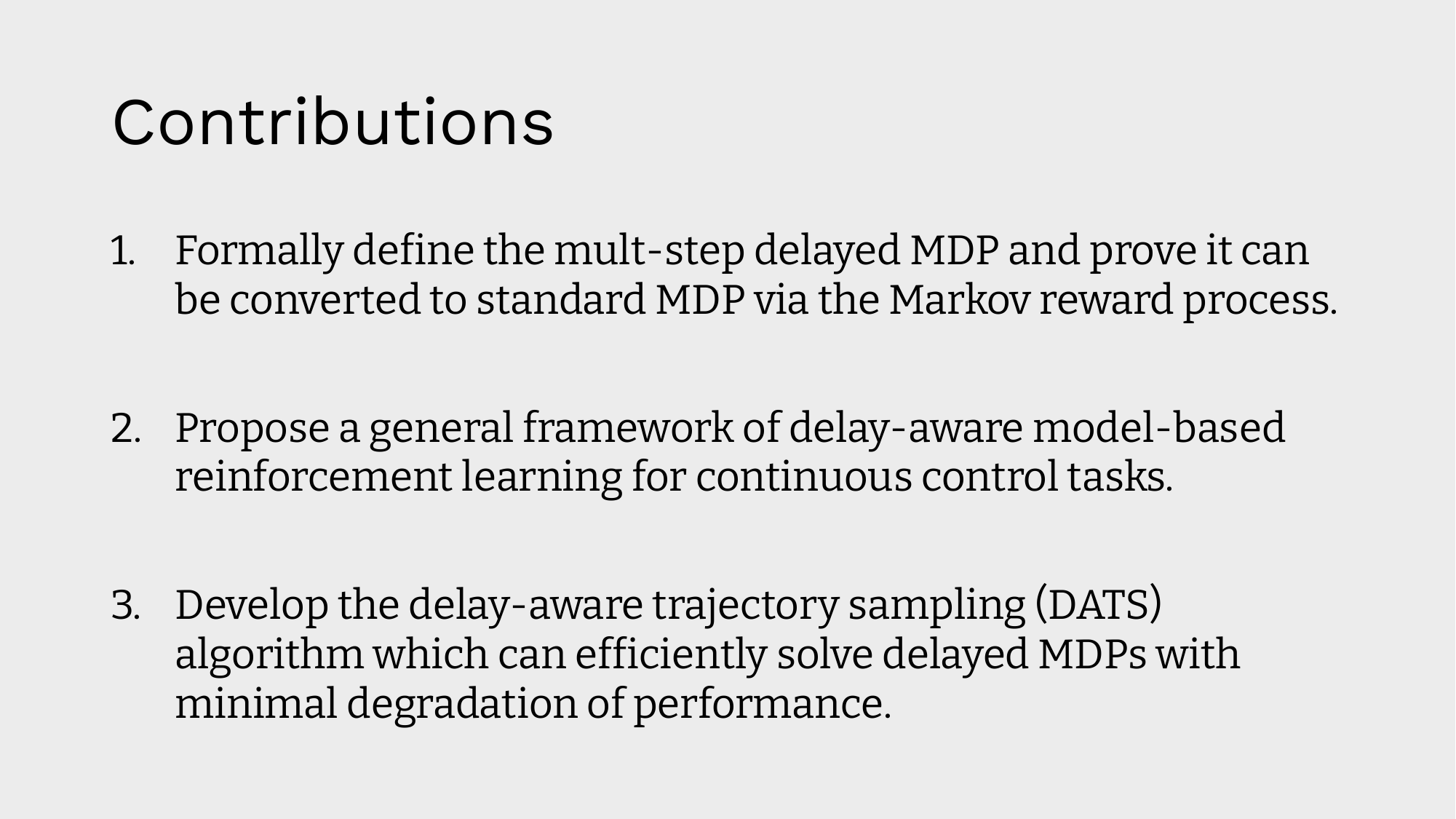

# Contributions
Formally define the mult-step delayed MDP and prove it can be converted to standard MDP via the Markov reward process.

Propose a general framework of delay-aware model-based reinforcement learning for continuous control tasks.

Develop the delay-aware trajectory sampling (DATS) algorithm which can efficiently solve delayed MDPs with minimal degradation of performance.